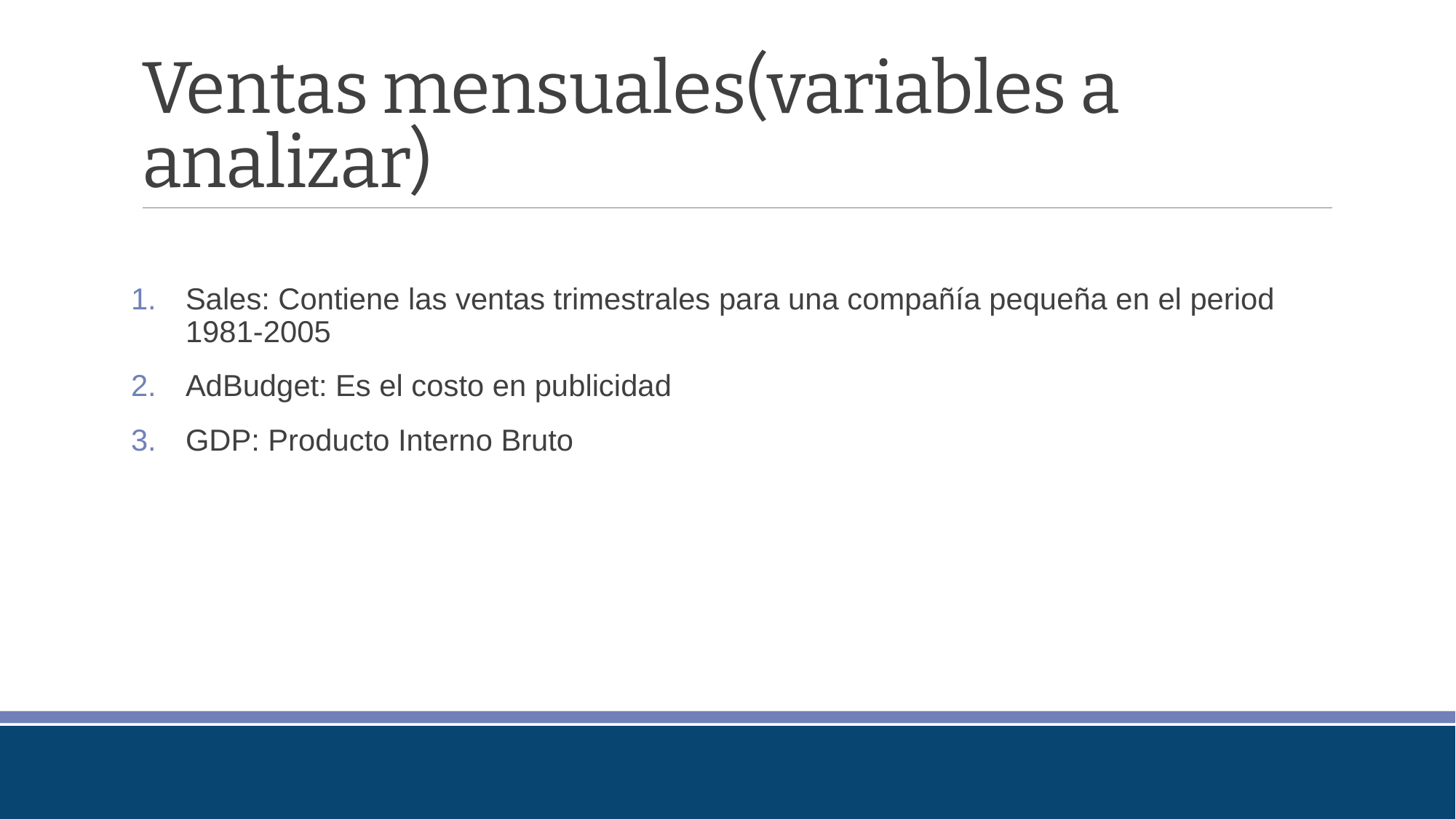

# Ventas mensuales(variables a analizar)

Sales: Contiene las ventas trimestrales para una compañía pequeña en el period 1981-2005
AdBudget: Es el costo en publicidad
GDP: Producto Interno Bruto